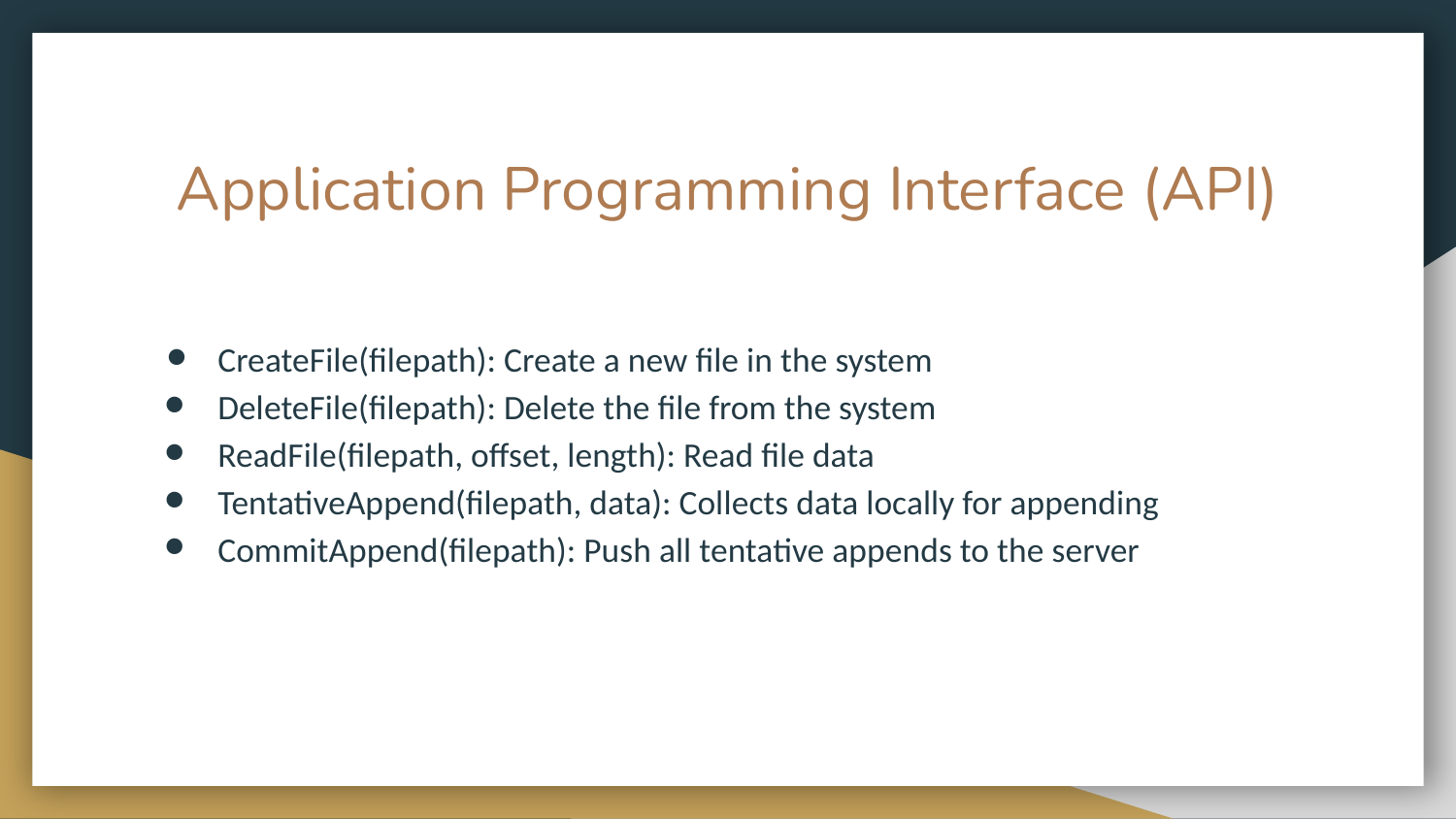

# Application Programming Interface (API)
CreateFile(filepath): Create a new file in the system
DeleteFile(filepath): Delete the file from the system
ReadFile(filepath, offset, length): Read file data
TentativeAppend(filepath, data): Collects data locally for appending
CommitAppend(filepath): Push all tentative appends to the server